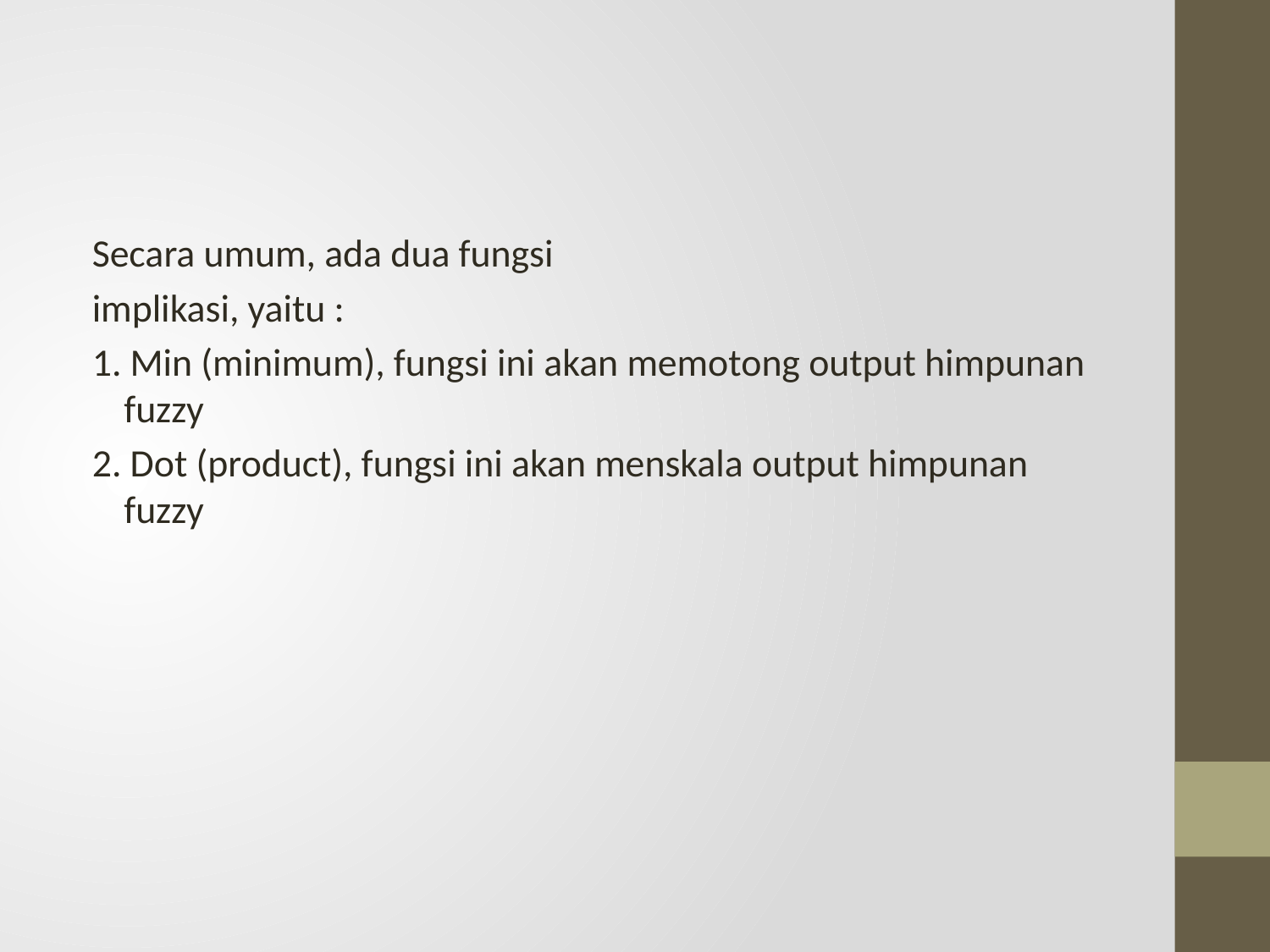

#
Secara umum, ada dua fungsi
implikasi, yaitu :
1. Min (minimum), fungsi ini akan memotong output himpunan fuzzy
2. Dot (product), fungsi ini akan menskala output himpunan fuzzy